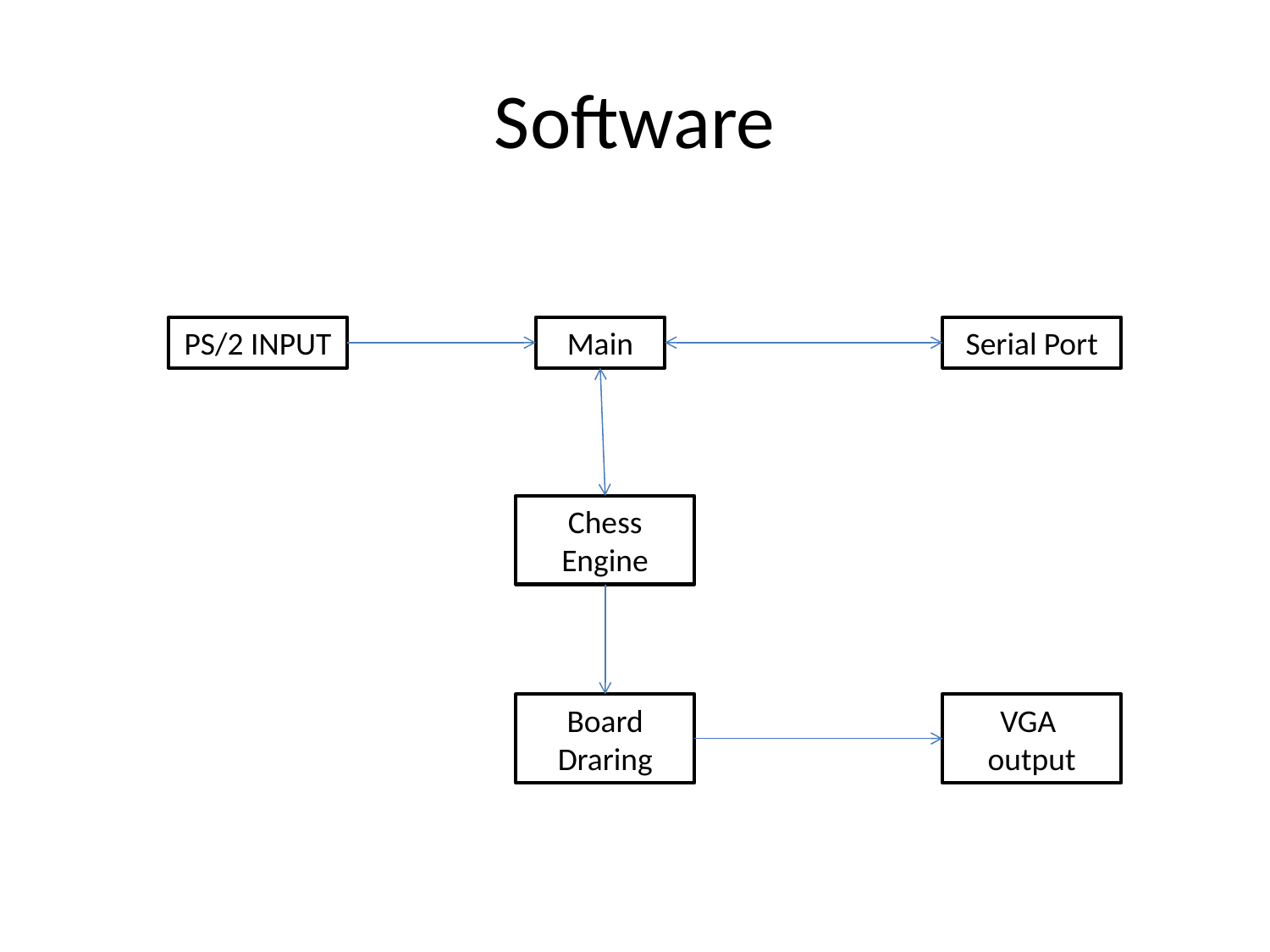

# Software
PS/2 INPUT
Main
Serial Port
Chess Engine
Board Draring
VGA  output